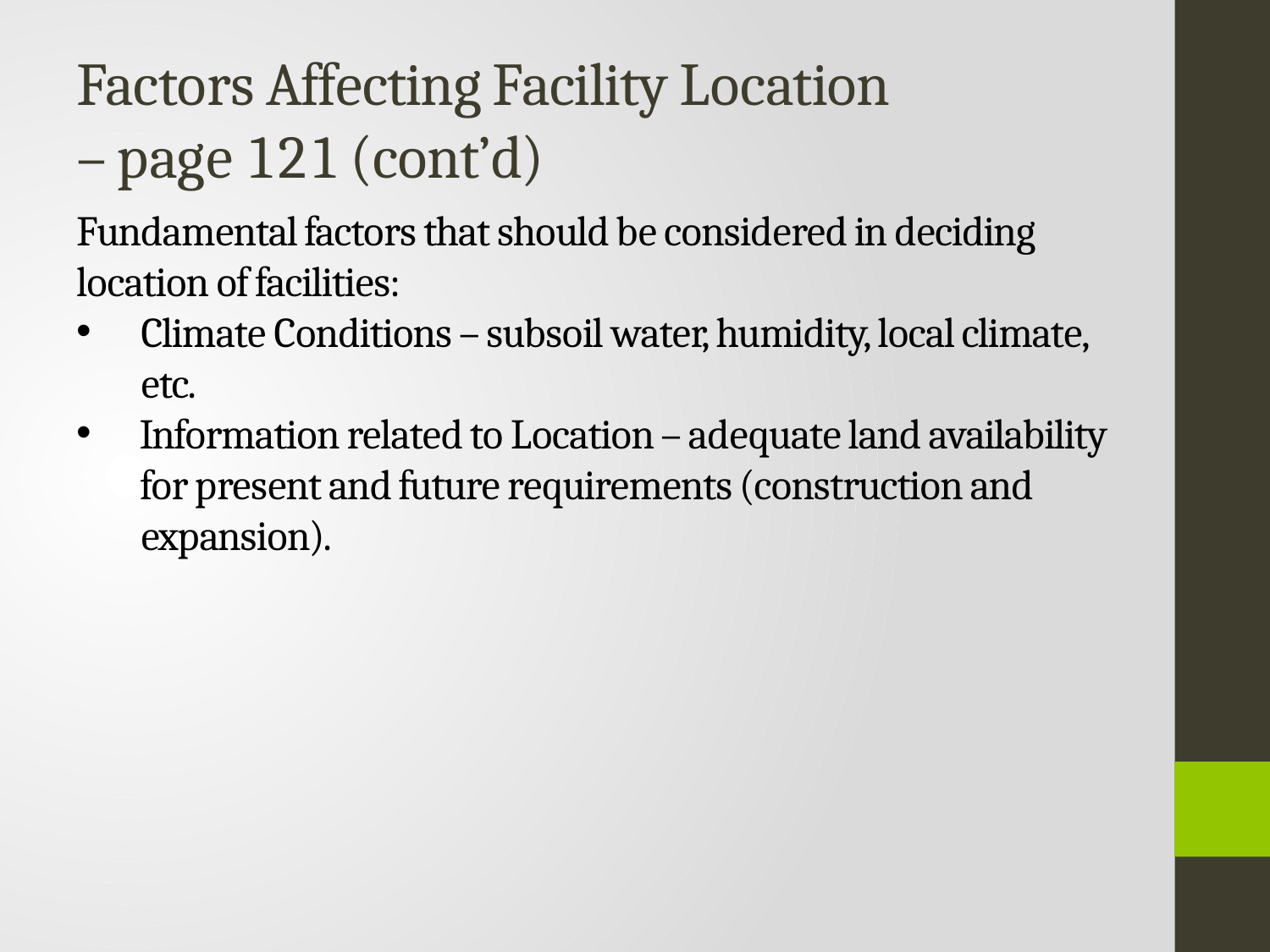

# Factors Affecting Facility Location – page 121 (cont’d)
Fundamental factors that should be considered in deciding location of facilities:
Climate Conditions – subsoil water, humidity, local climate,  etc.
Information related to Location – adequate land availability for present and future requirements (construction and expansion).